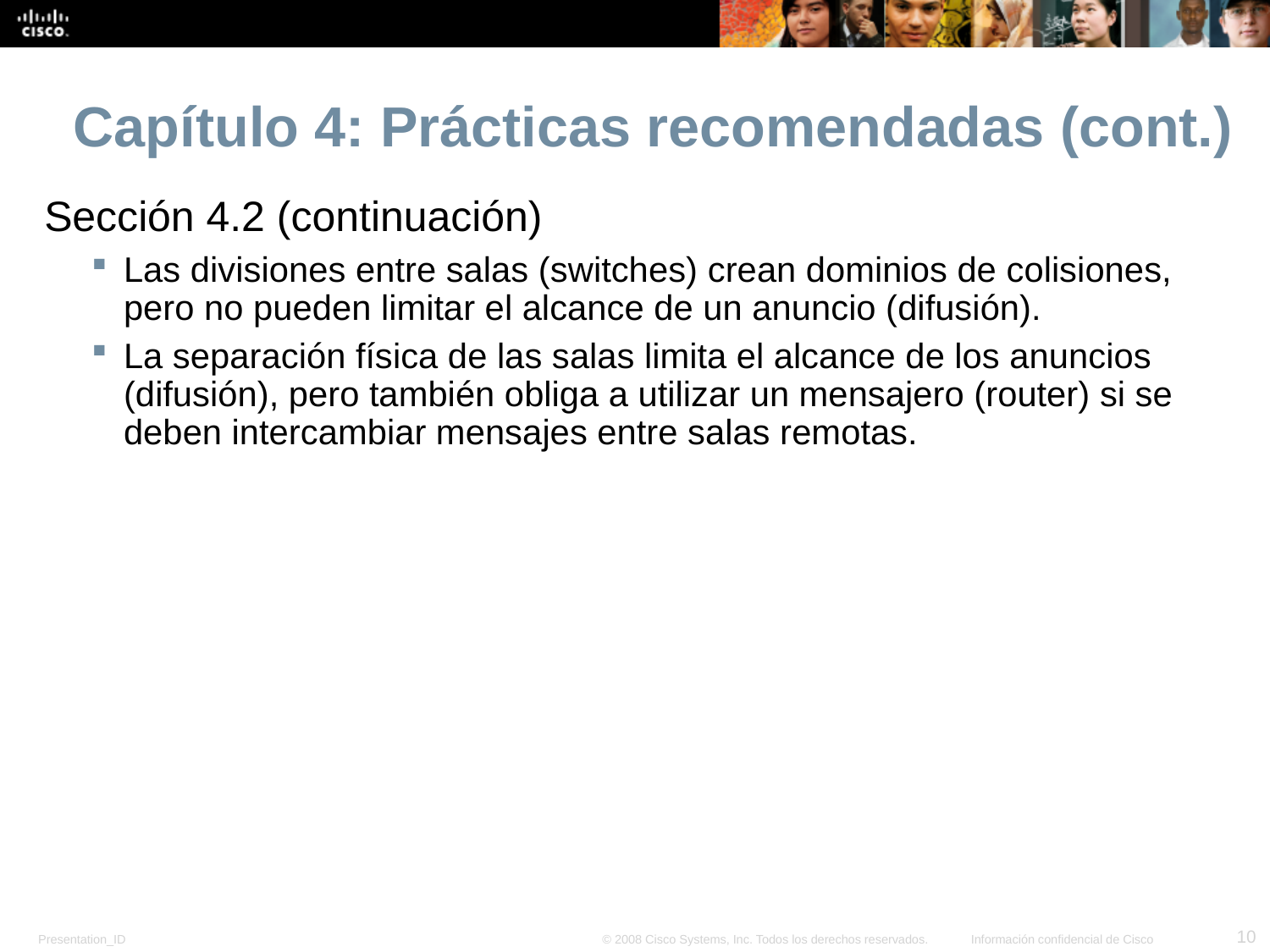

Capítulo 4: Prácticas recomendadas (cont.)
Sección 4.2 (continuación)
Las divisiones entre salas (switches) crean dominios de colisiones, pero no pueden limitar el alcance de un anuncio (difusión).
La separación física de las salas limita el alcance de los anuncios (difusión), pero también obliga a utilizar un mensajero (router) si se deben intercambiar mensajes entre salas remotas.